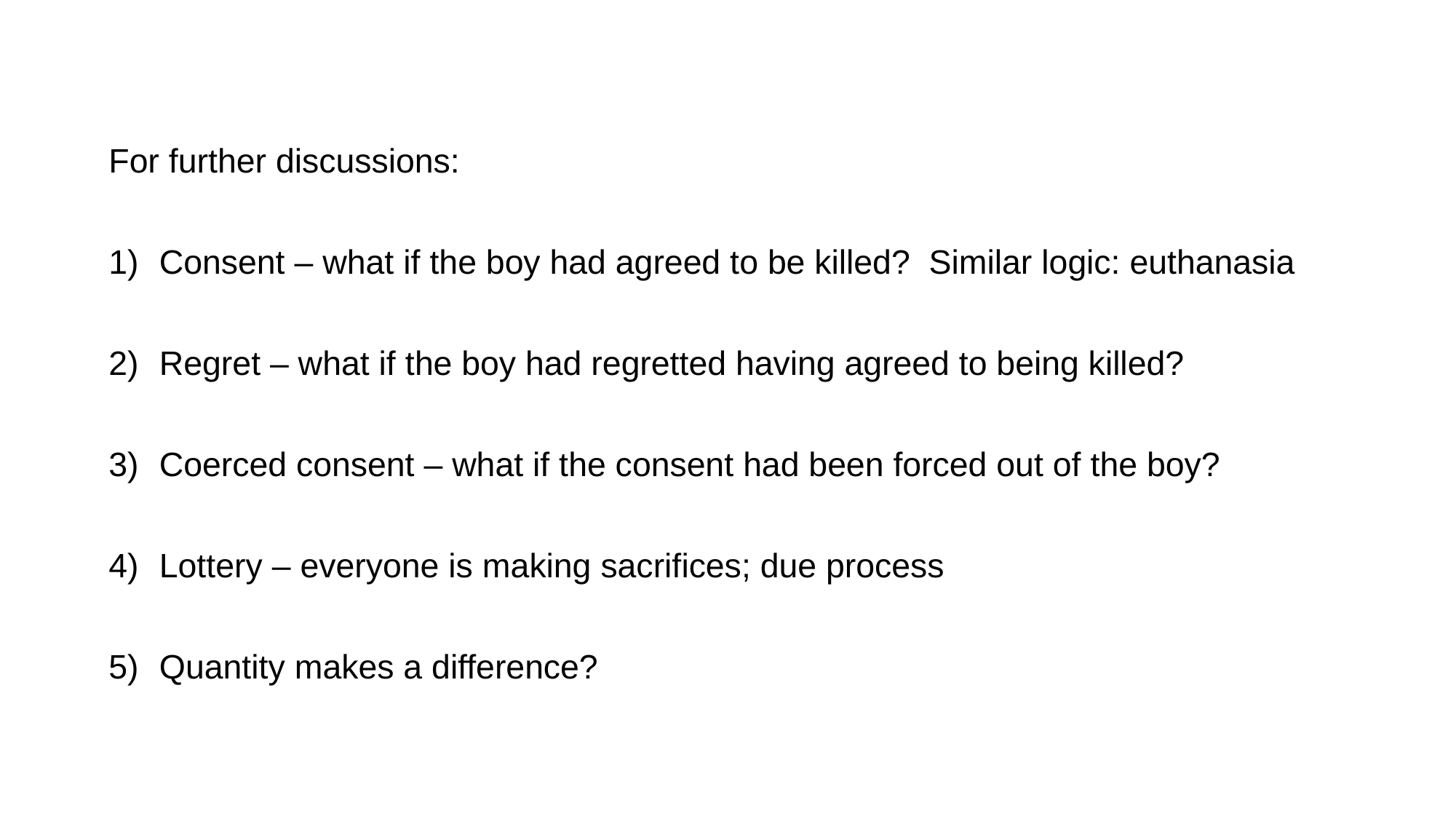

For further discussions:

Consent – what if the boy had agreed to be killed?  Similar logic: euthanasia

Regret – what if the boy had regretted having agreed to being killed?

Coerced consent – what if the consent had been forced out of the boy?

Lottery – everyone is making sacrifices; due process

Quantity makes a difference?